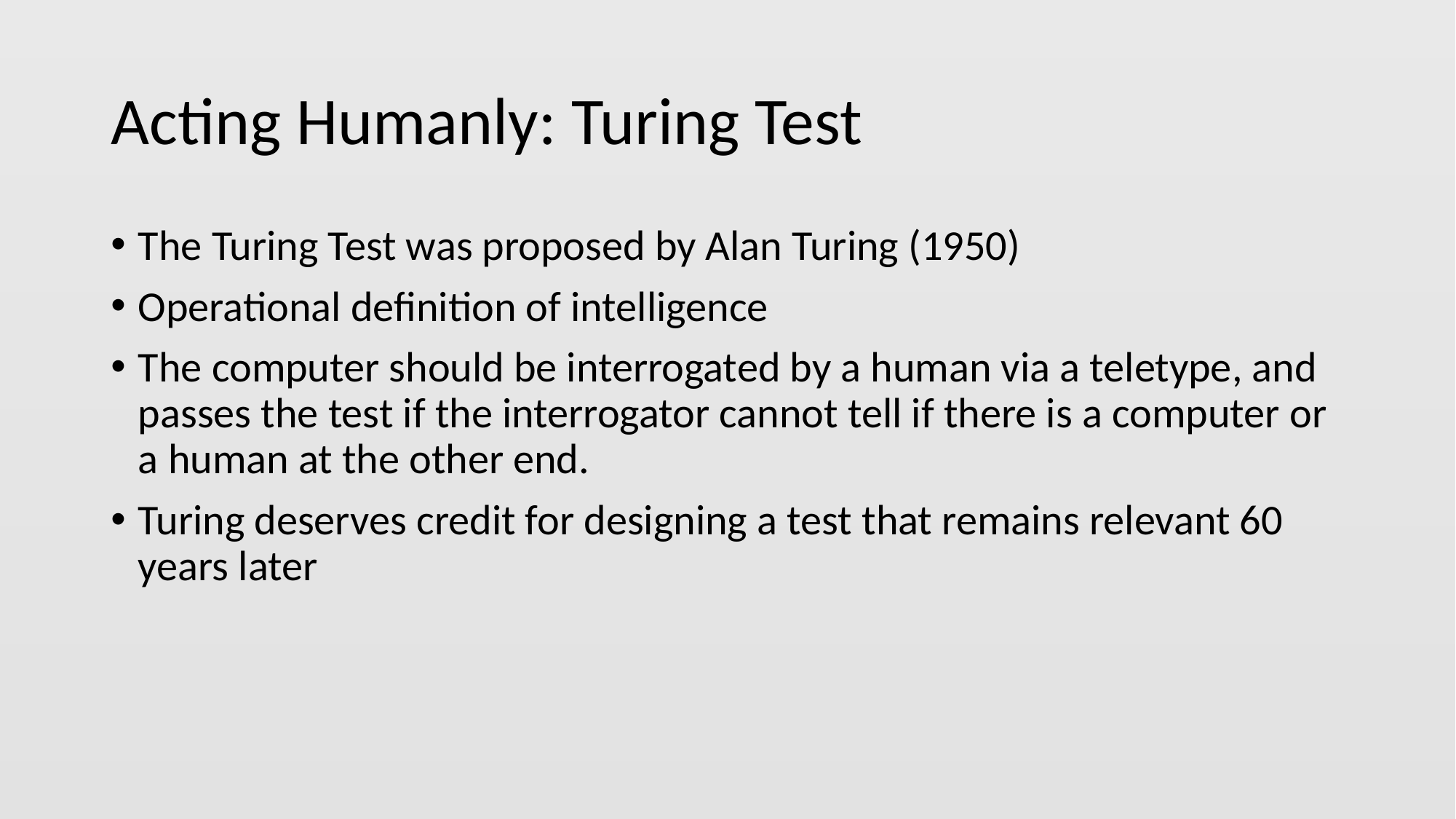

# Acting Humanly: Turing Test
The Turing Test was proposed by Alan Turing (1950)
Operational definition of intelligence
The computer should be interrogated by a human via a teletype, and passes the test if the interrogator cannot tell if there is a computer or a human at the other end.
Turing deserves credit for designing a test that remains relevant 60 years later